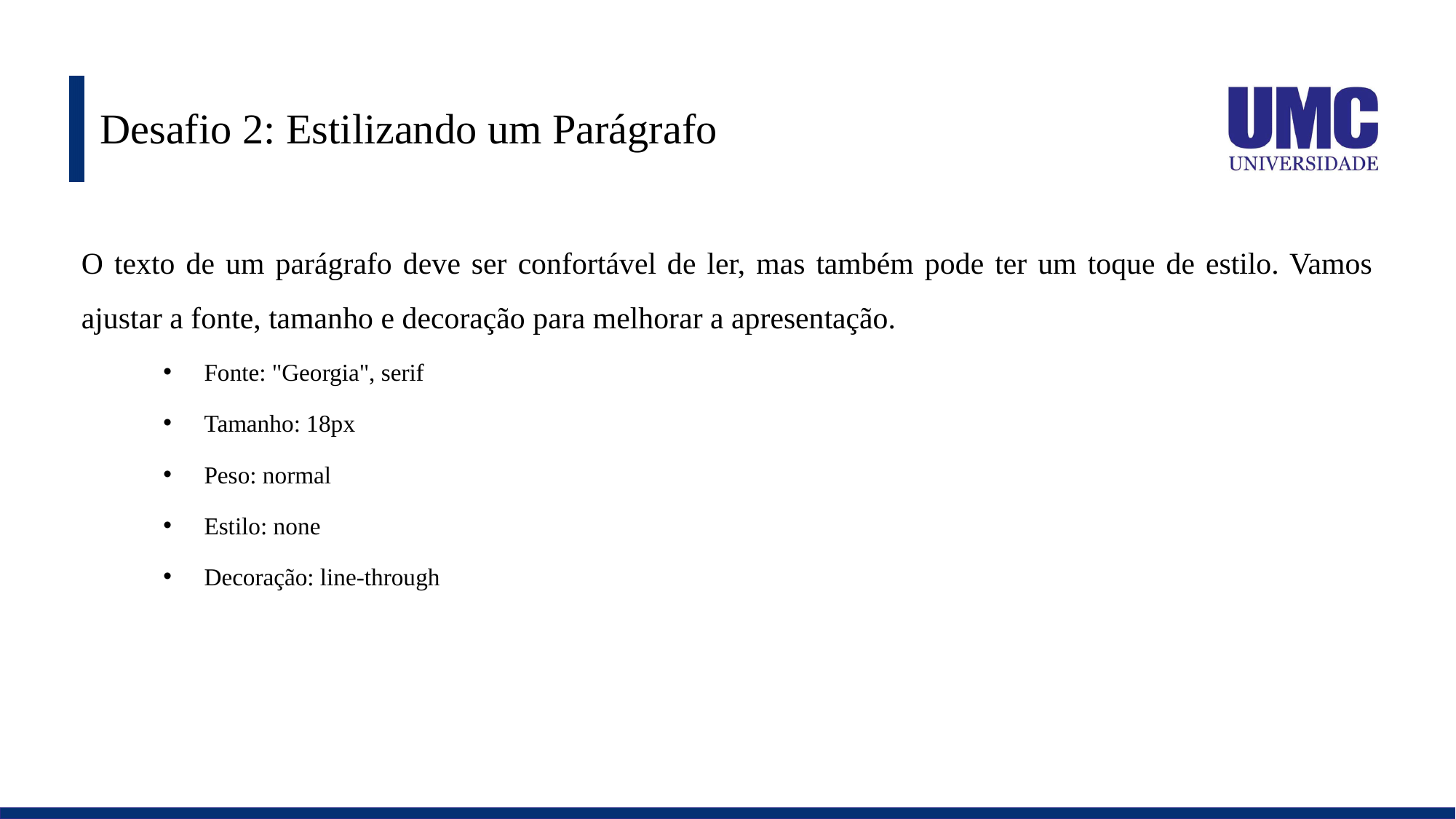

# Desafio 2: Estilizando um Parágrafo
O texto de um parágrafo deve ser confortável de ler, mas também pode ter um toque de estilo. Vamos ajustar a fonte, tamanho e decoração para melhorar a apresentação.
Fonte: "Georgia", serif
Tamanho: 18px
Peso: normal
Estilo: none
Decoração: line-through